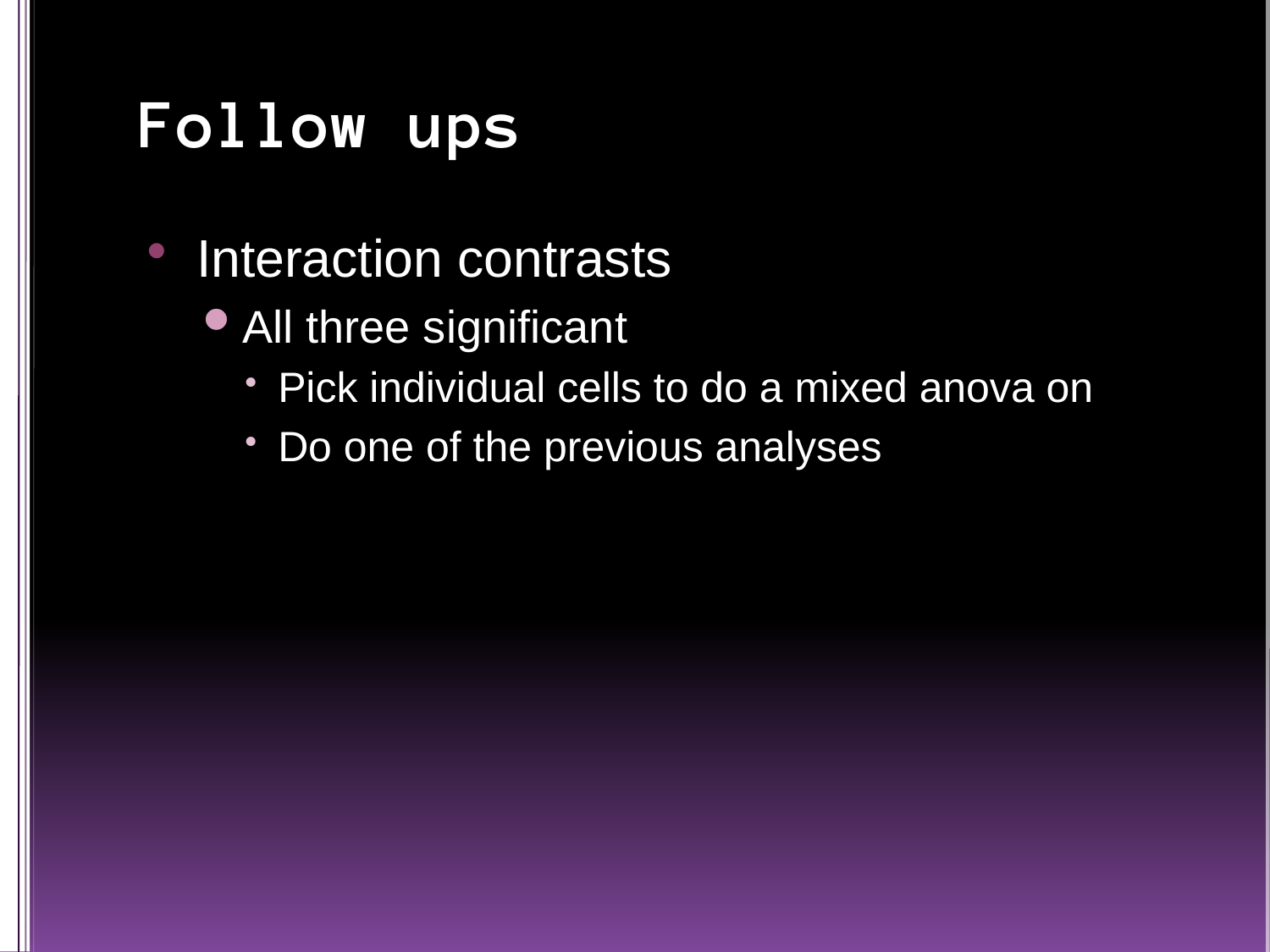

# Follow ups
Interaction contrasts
All three significant
Pick individual cells to do a mixed anova on
Do one of the previous analyses